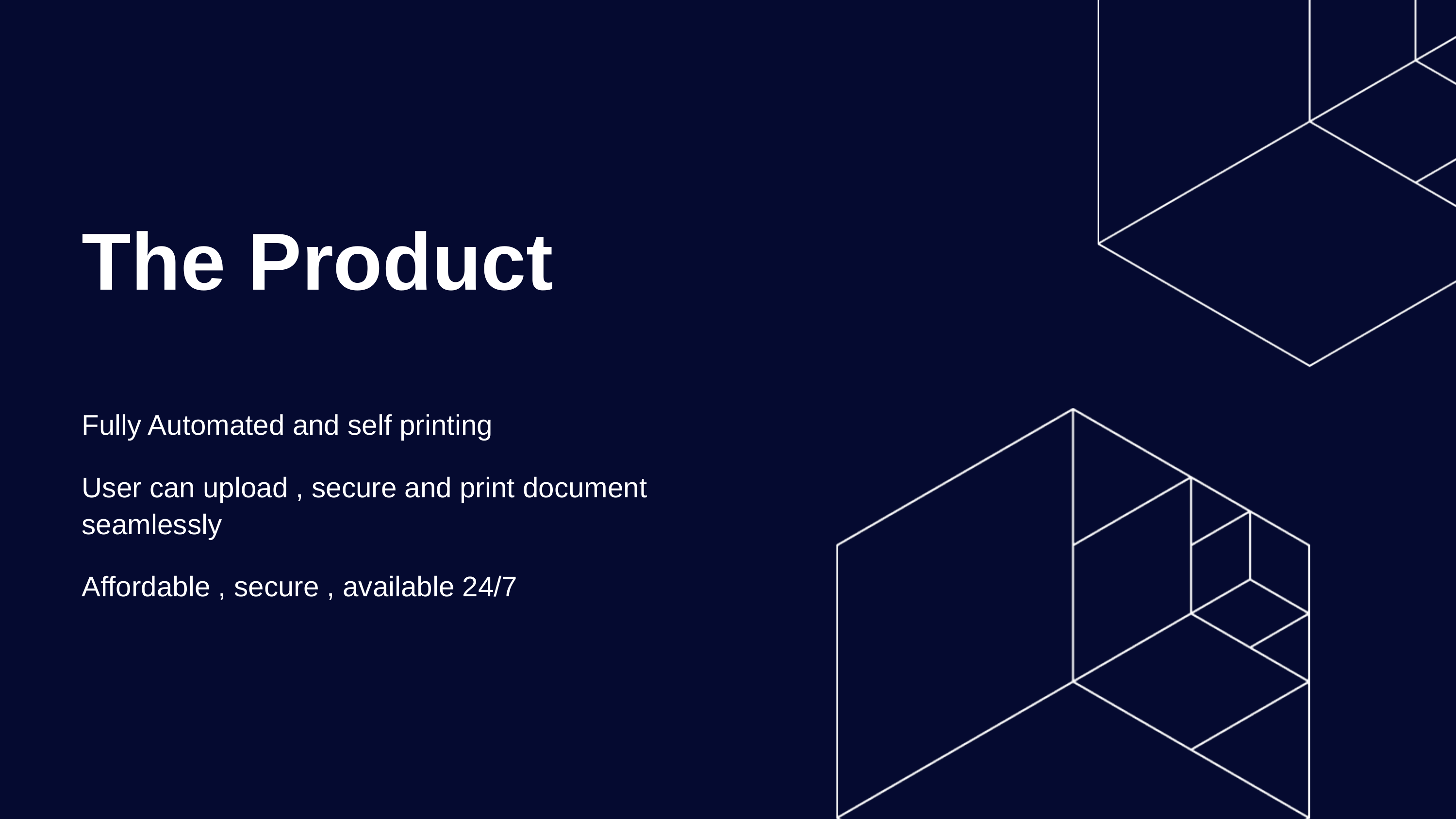

The Product
Fully Automated and self printing
User can upload , secure and print document seamlessly
Affordable , secure , available 24/7